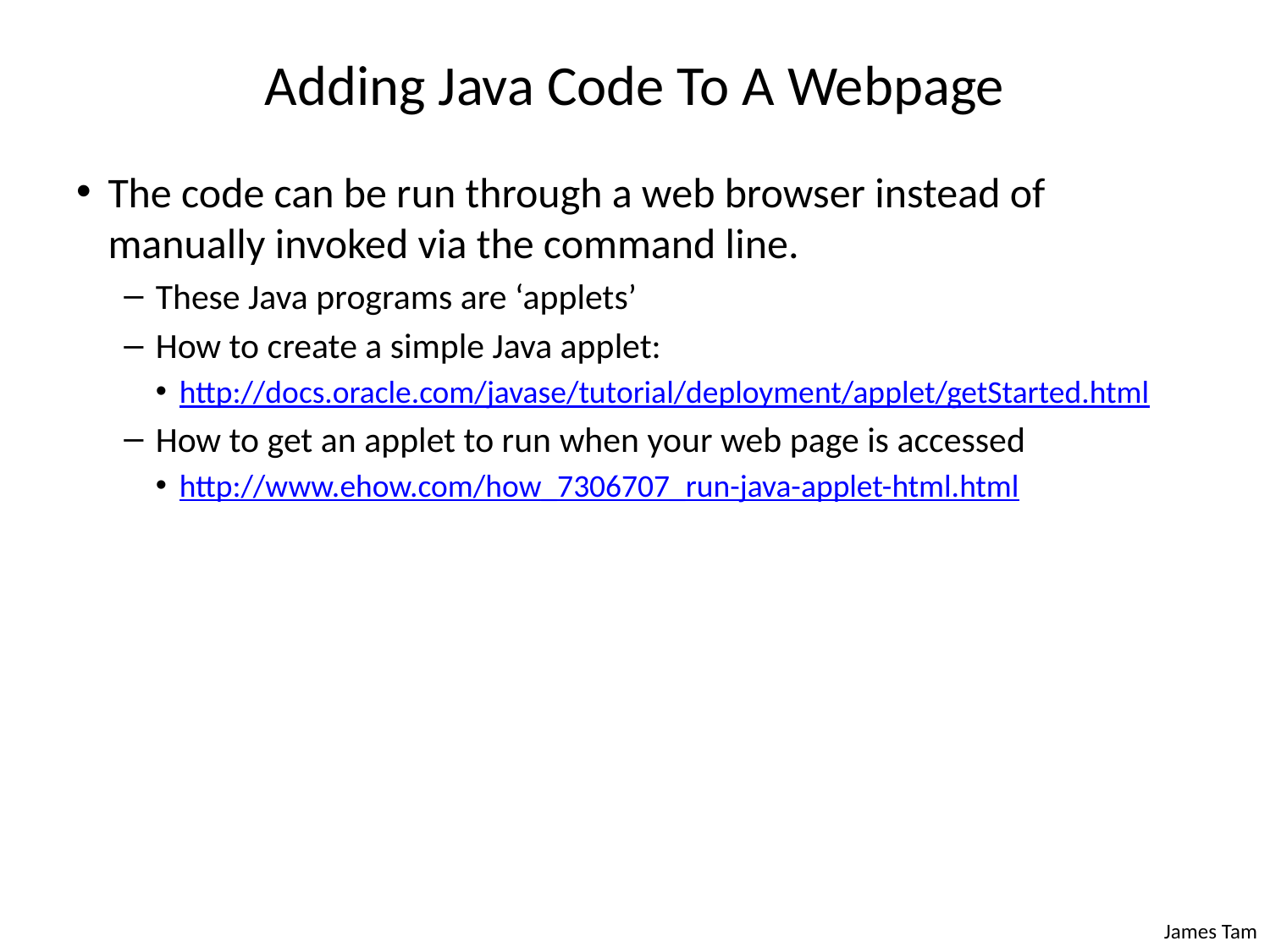

# Adding Java Code To A Webpage
The code can be run through a web browser instead of manually invoked via the command line.
These Java programs are ‘applets’
How to create a simple Java applet:
http://docs.oracle.com/javase/tutorial/deployment/applet/getStarted.html
How to get an applet to run when your web page is accessed
http://www.ehow.com/how_7306707_run-java-applet-html.html